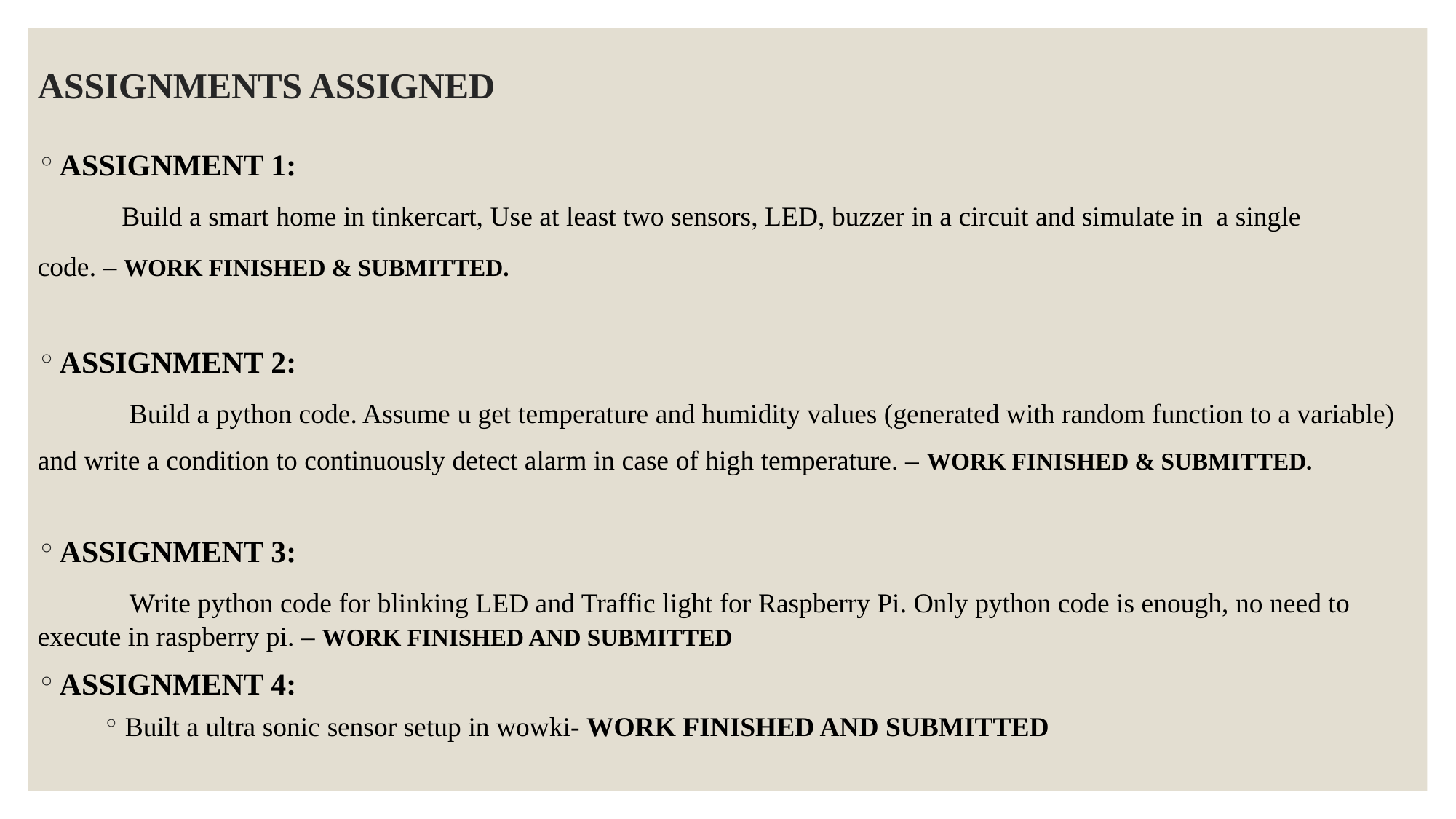

# ASSIGNMENTS ASSIGNED
ASSIGNMENT 1:
           Build a smart home in tinkercart, Use at least two sensors, LED, buzzer in a circuit and simulate in  a single
code. – WORK FINISHED & SUBMITTED.

ASSIGNMENT 2:
            Build a python code. Assume u get temperature and humidity values (generated with random function to a variable)
and write a condition to continuously detect alarm in case of high temperature. – WORK FINISHED & SUBMITTED.

ASSIGNMENT 3:
            Write python code for blinking LED and Traffic light for Raspberry Pi. Only python code is enough, no need to execute in raspberry pi. – WORK FINISHED AND SUBMITTED
ASSIGNMENT 4:
Built a ultra sonic sensor setup in wowki- WORK FINISHED AND SUBMITTED